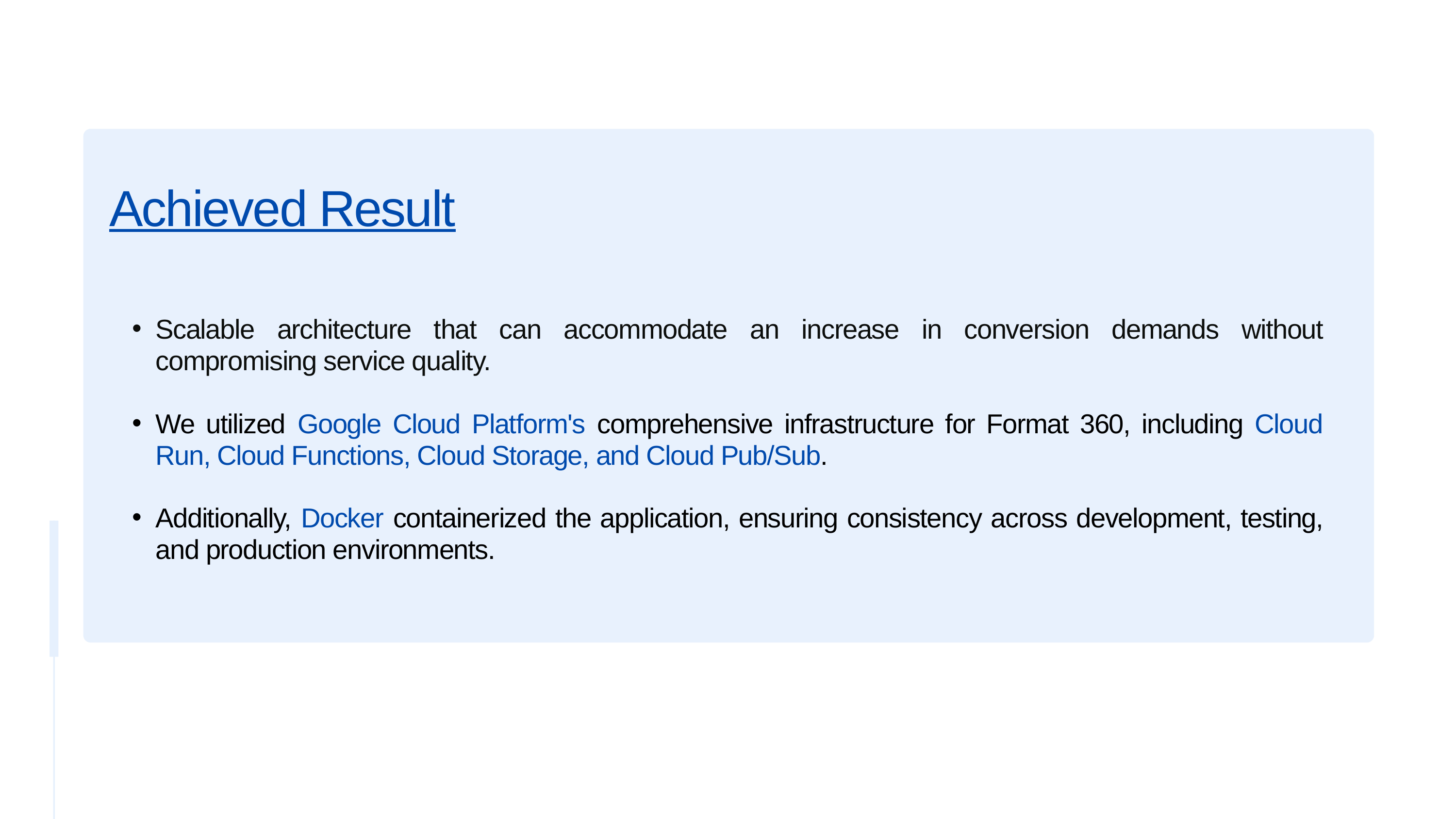

Achieved Result

Scalable architecture that can accommodate an increase in conversion demands without compromising service quality.

We utilized Google Cloud Platform's comprehensive infrastructure for Format 360, including Cloud Run, Cloud Functions, Cloud Storage, and Cloud Pub/Sub.

Additionally, Docker containerized the application, ensuring consistency across development, testing, and production environments.